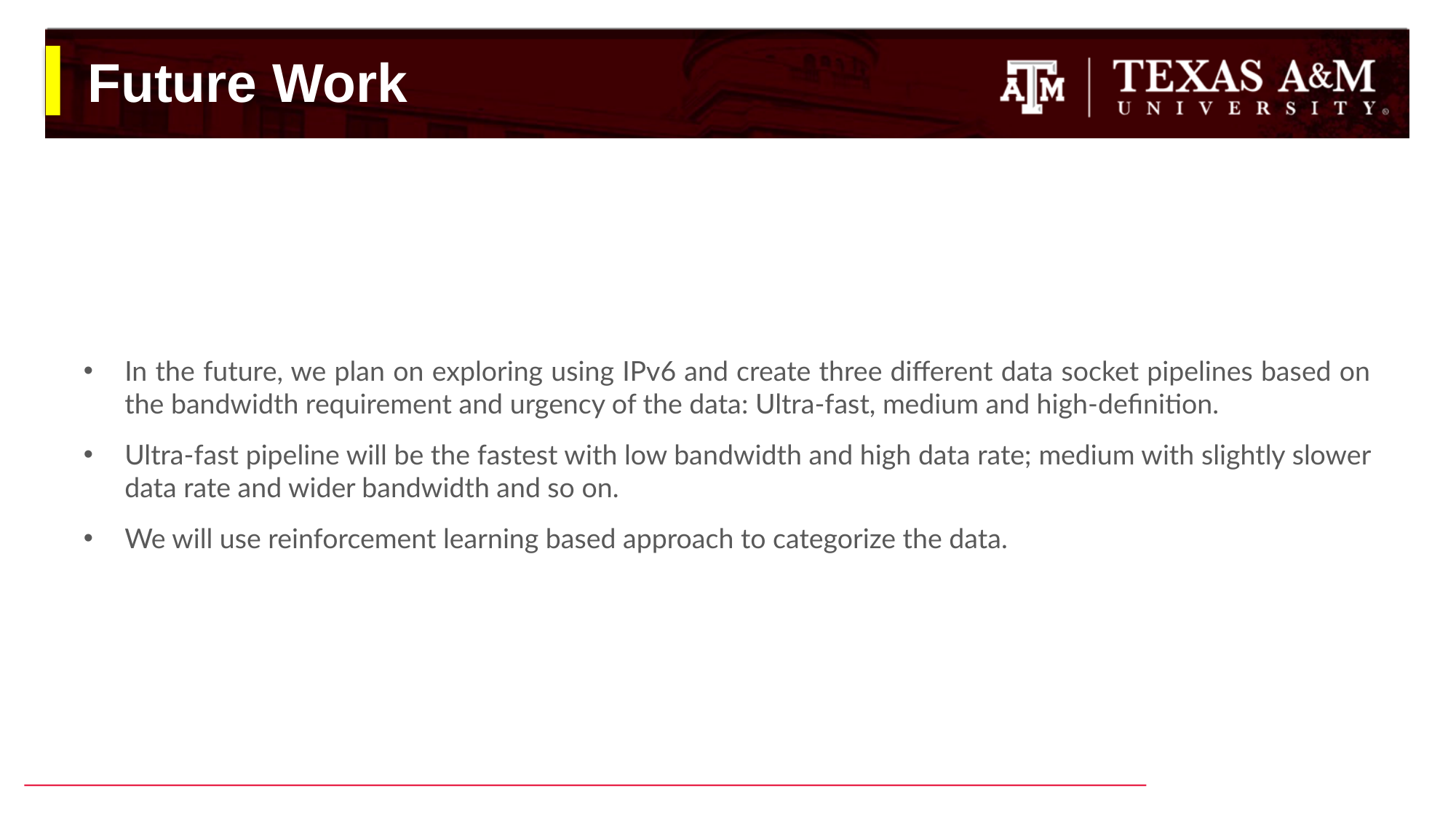

# Future Work
In the future, we plan on exploring using IPv6 and create three different data socket pipelines based on the bandwidth requirement and urgency of the data: Ultra-fast, medium and high-definition.
Ultra-fast pipeline will be the fastest with low bandwidth and high data rate; medium with slightly slower data rate and wider bandwidth and so on.
We will use reinforcement learning based approach to categorize the data.